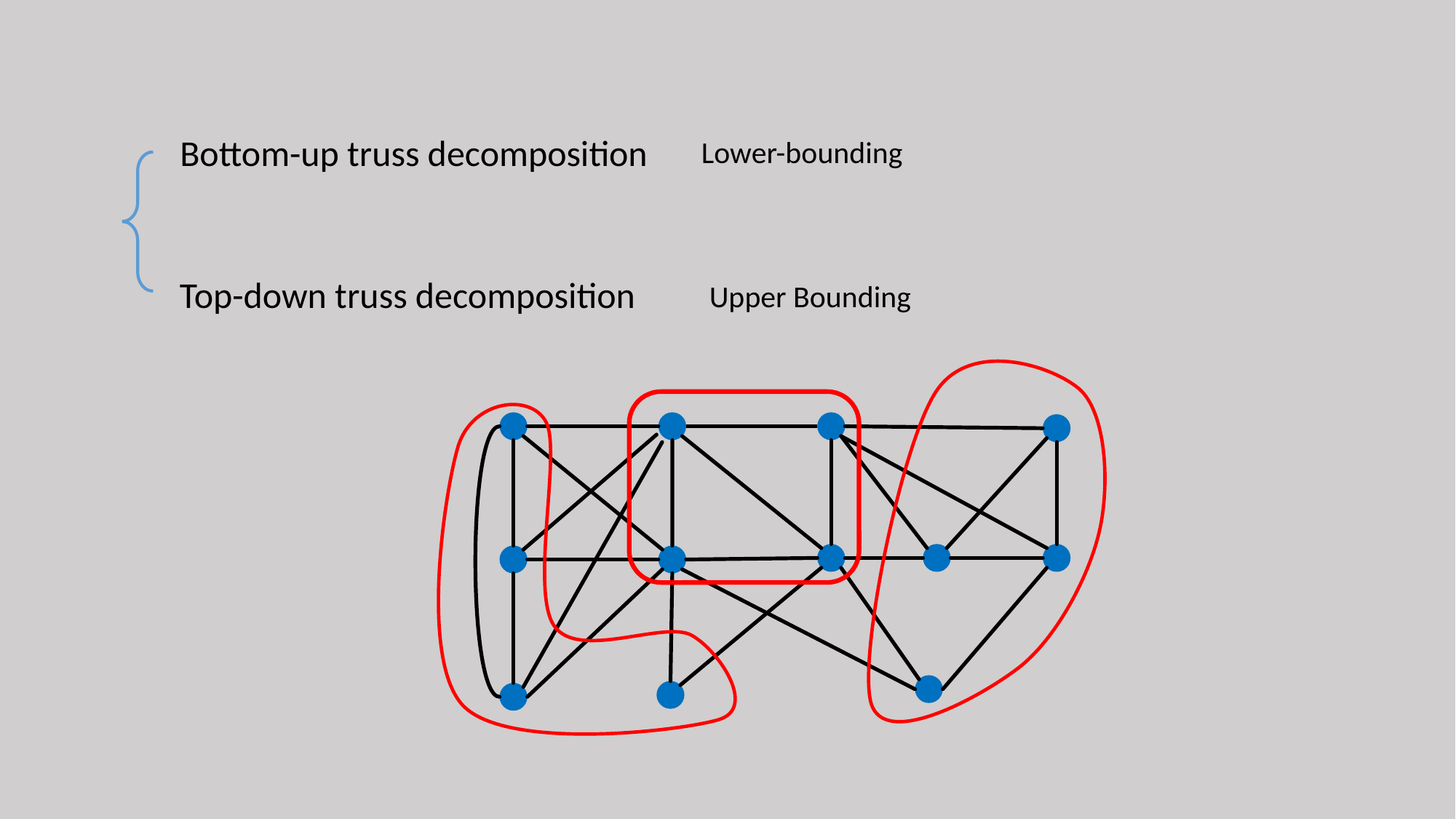

Bottom-up truss decomposition
Lower-bounding

Top-down truss decomposition
Upper Bounding